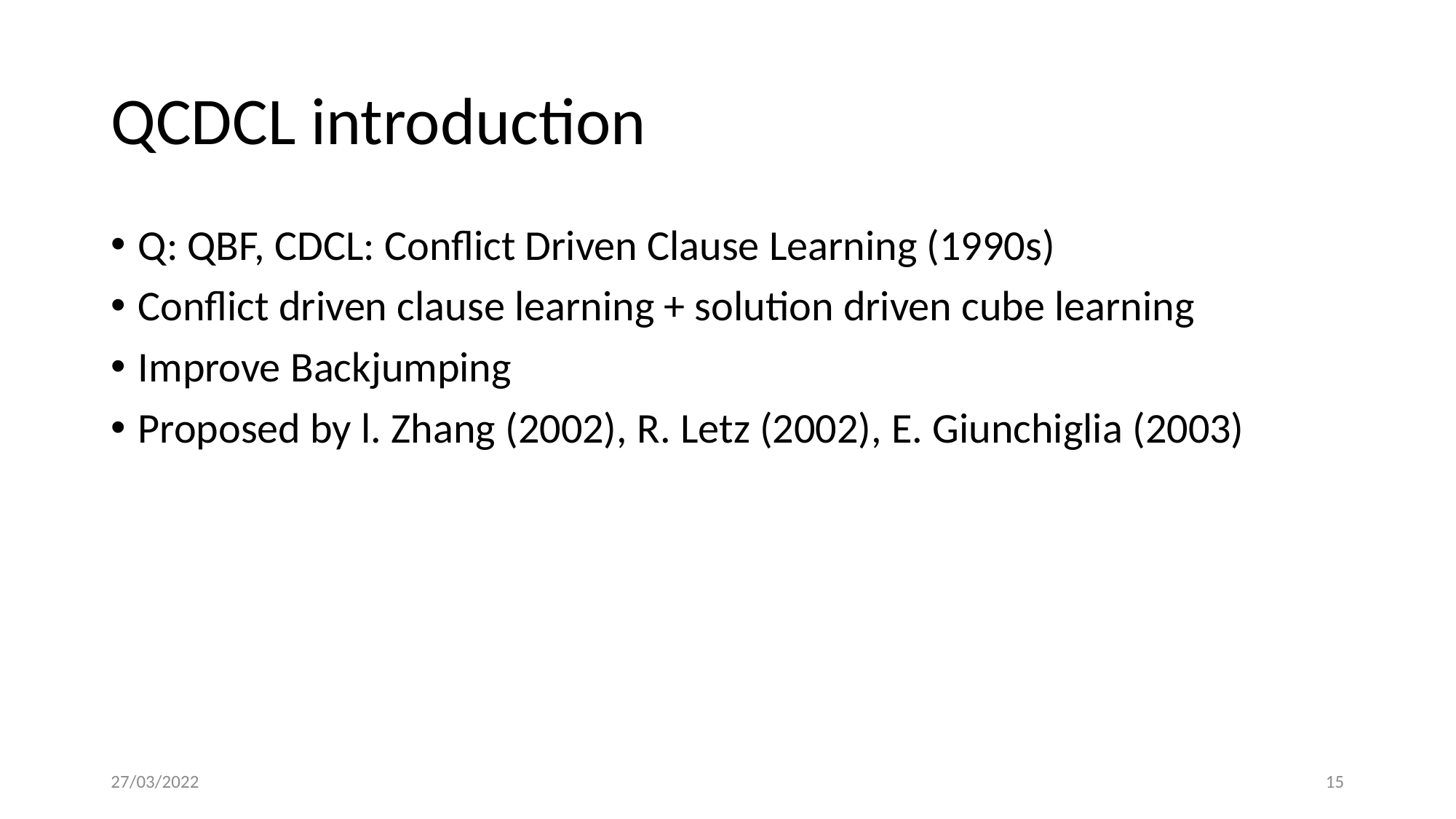

# QCDCL introduction
Q: QBF, CDCL: Conflict Driven Clause Learning (1990s)
Conflict driven clause learning + solution driven cube learning
Improve Backjumping
Proposed by l. Zhang (2002), R. Letz (2002), E. Giunchiglia (2003)

27/03/2022
15